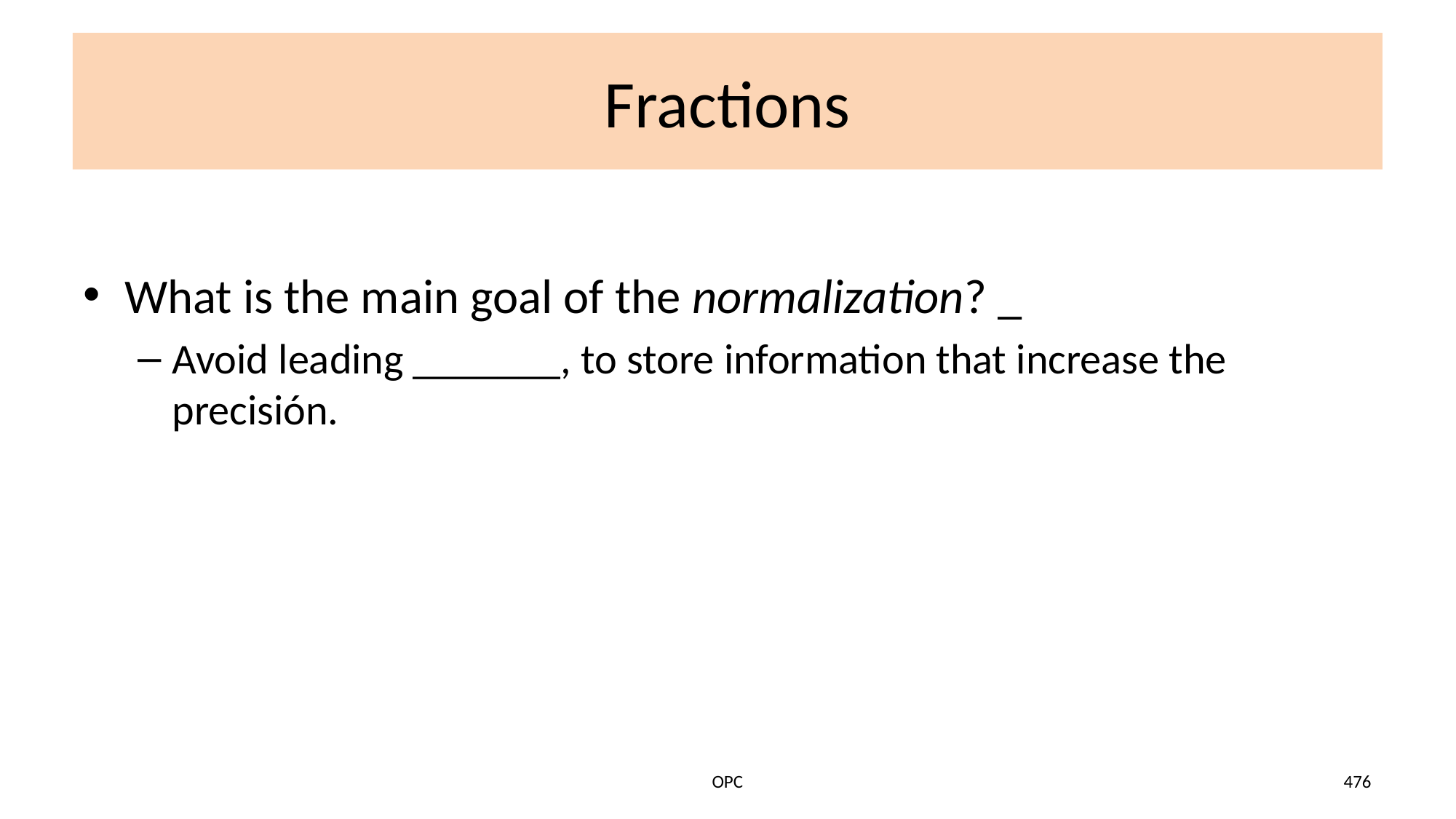

# Fractions

What is the main goal of the normalization? _
Avoid leading _______, to store information that increase the precisión.

OPC
476